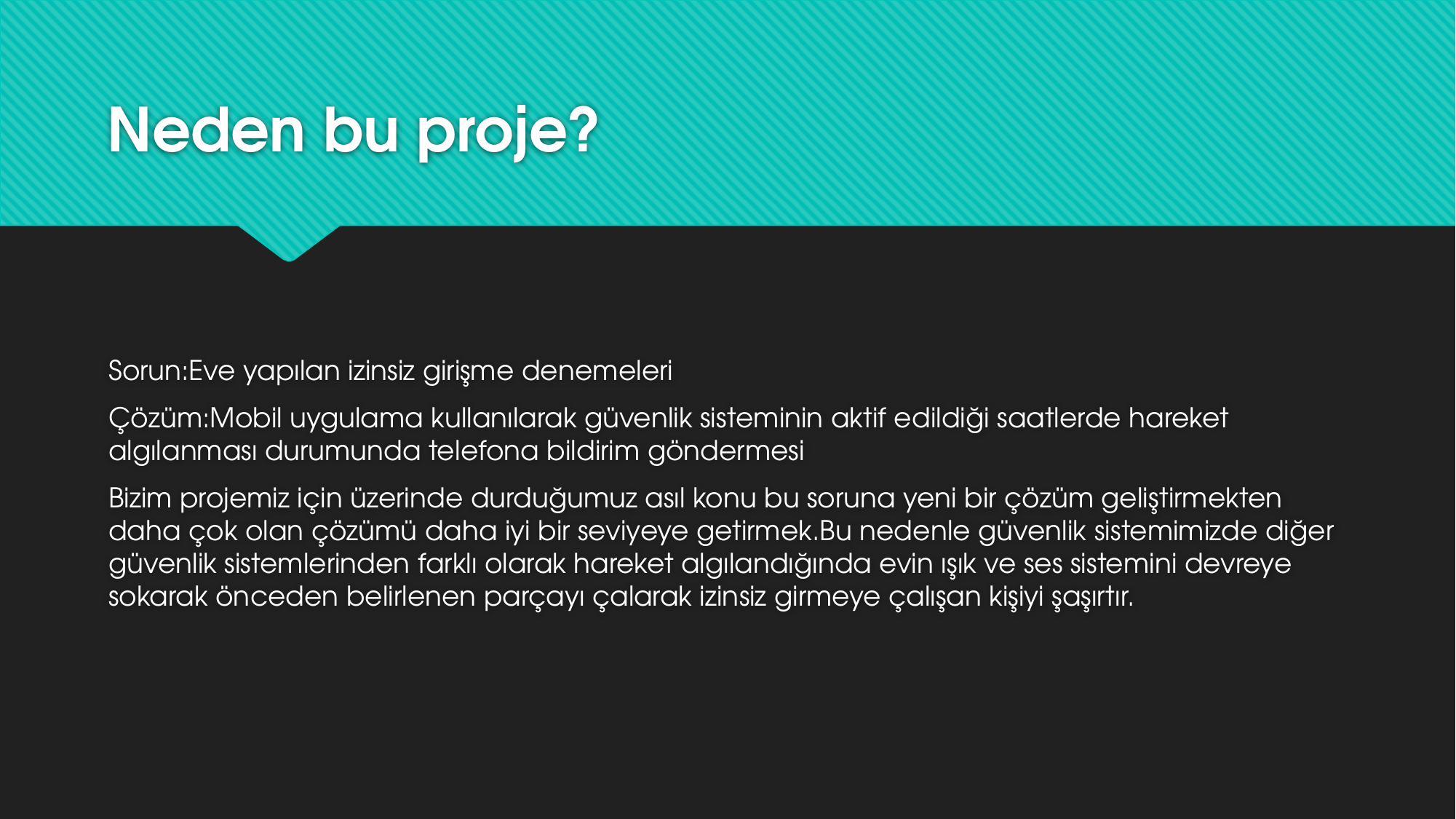

# Neden bu proje?
Sorun:Eve yapılan izinsiz girişme denemeleri
Çözüm:Mobil uygulama kullanılarak güvenlik sisteminin aktif edildiği saatlerde hareket algılanması durumunda telefona bildirim göndermesi
Bizim projemiz için üzerinde durduğumuz asıl konu bu soruna yeni bir çözüm geliştirmekten daha çok olan çözümü daha iyi bir seviyeye getirmek.Bu nedenle güvenlik sistemimizde diğer güvenlik sistemlerinden farklı olarak hareket algılandığında evin ışık ve ses sistemini devreye sokarak önceden belirlenen parçayı çalarak izinsiz girmeye çalışan kişiyi şaşırtır.